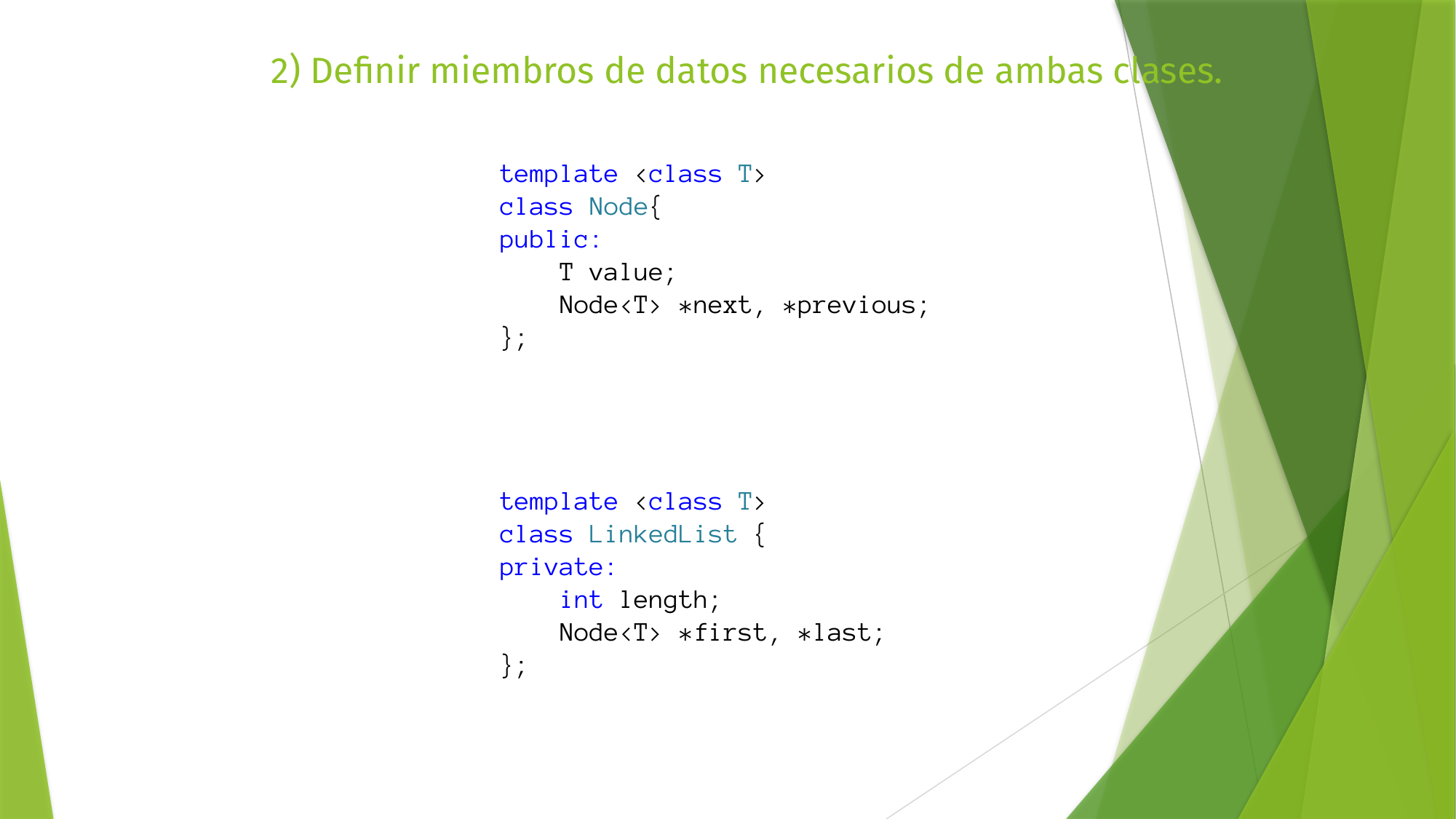

# 2) Deﬁnir miembros de datos necesarios de ambas clases.
template <class T>
class Node{
public:
    T value;
    Node<T> *next, *previous;
};

template <class T>
class LinkedList {
private:
    int length;
    Node<T> *first, *last;
};